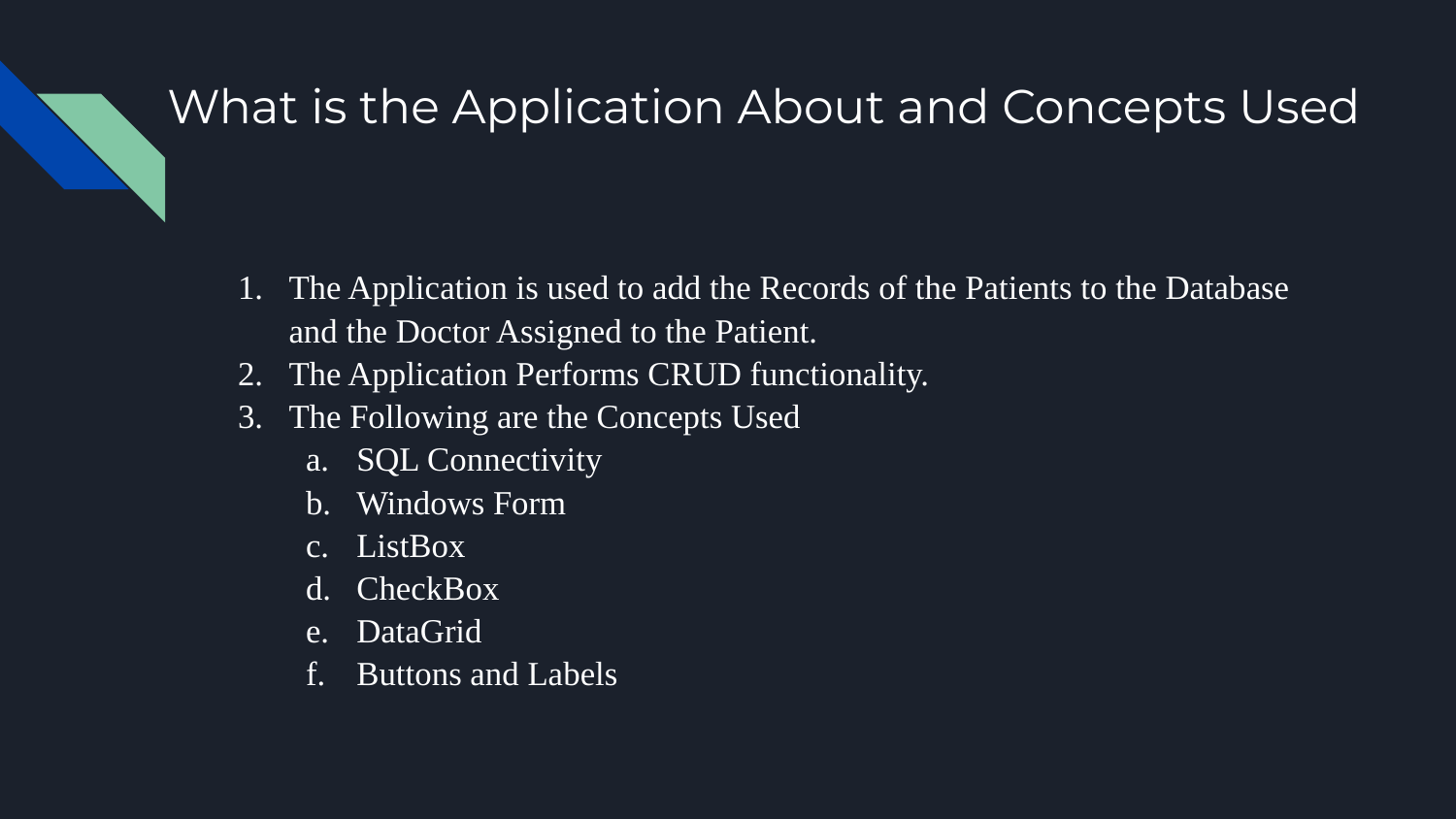

# What is the Application About and Concepts Used
The Application is used to add the Records of the Patients to the Database and the Doctor Assigned to the Patient.
The Application Performs CRUD functionality.
The Following are the Concepts Used
SQL Connectivity
Windows Form
ListBox
CheckBox
DataGrid
Buttons and Labels